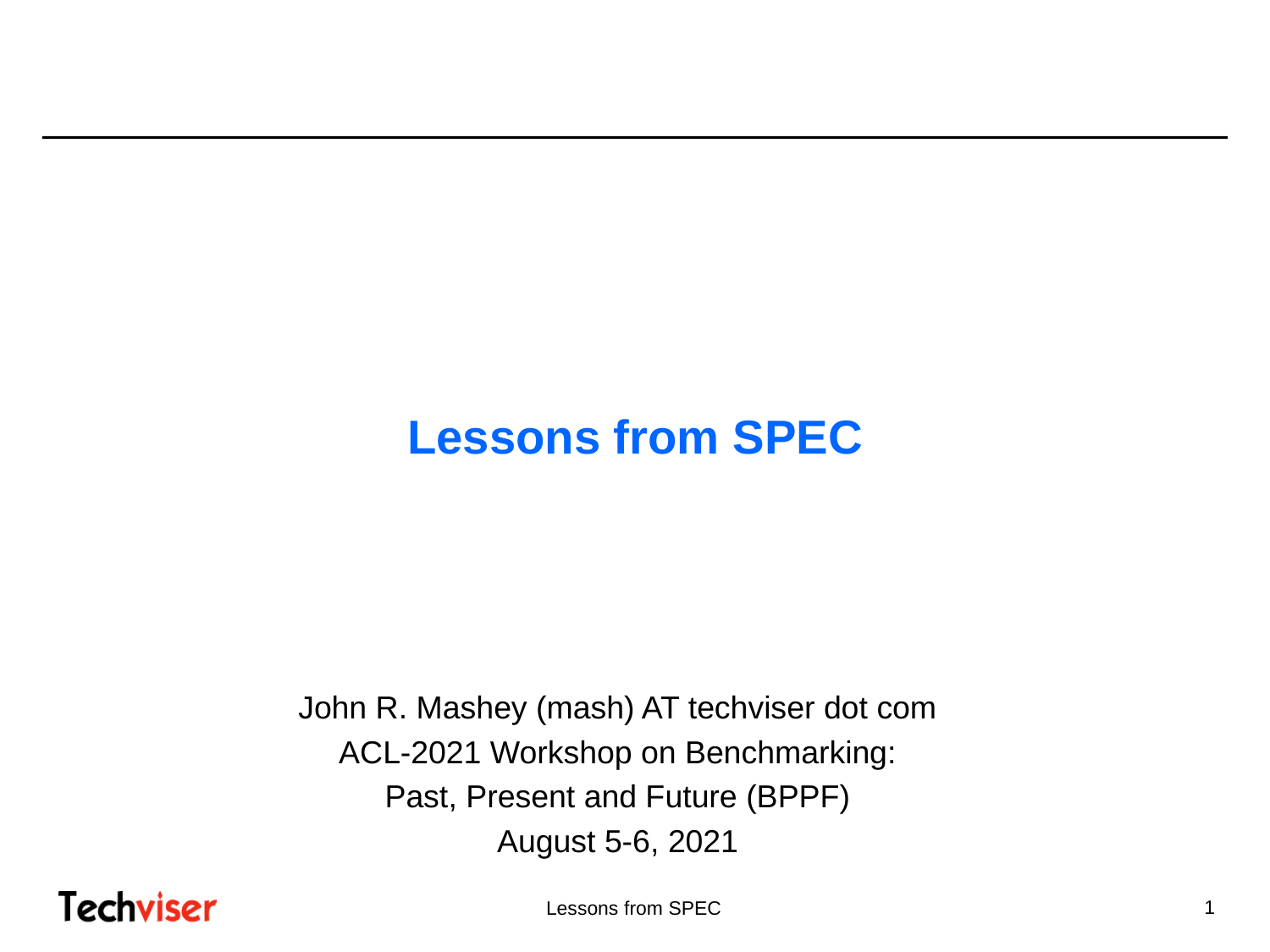

# Lessons from SPEC
John R. Mashey (mash) AT techviser dot com
ACL-2021 Workshop on Benchmarking:
Past, Present and Future (BPPF)
August 5-6, 2021

1
Lessons from SPEC